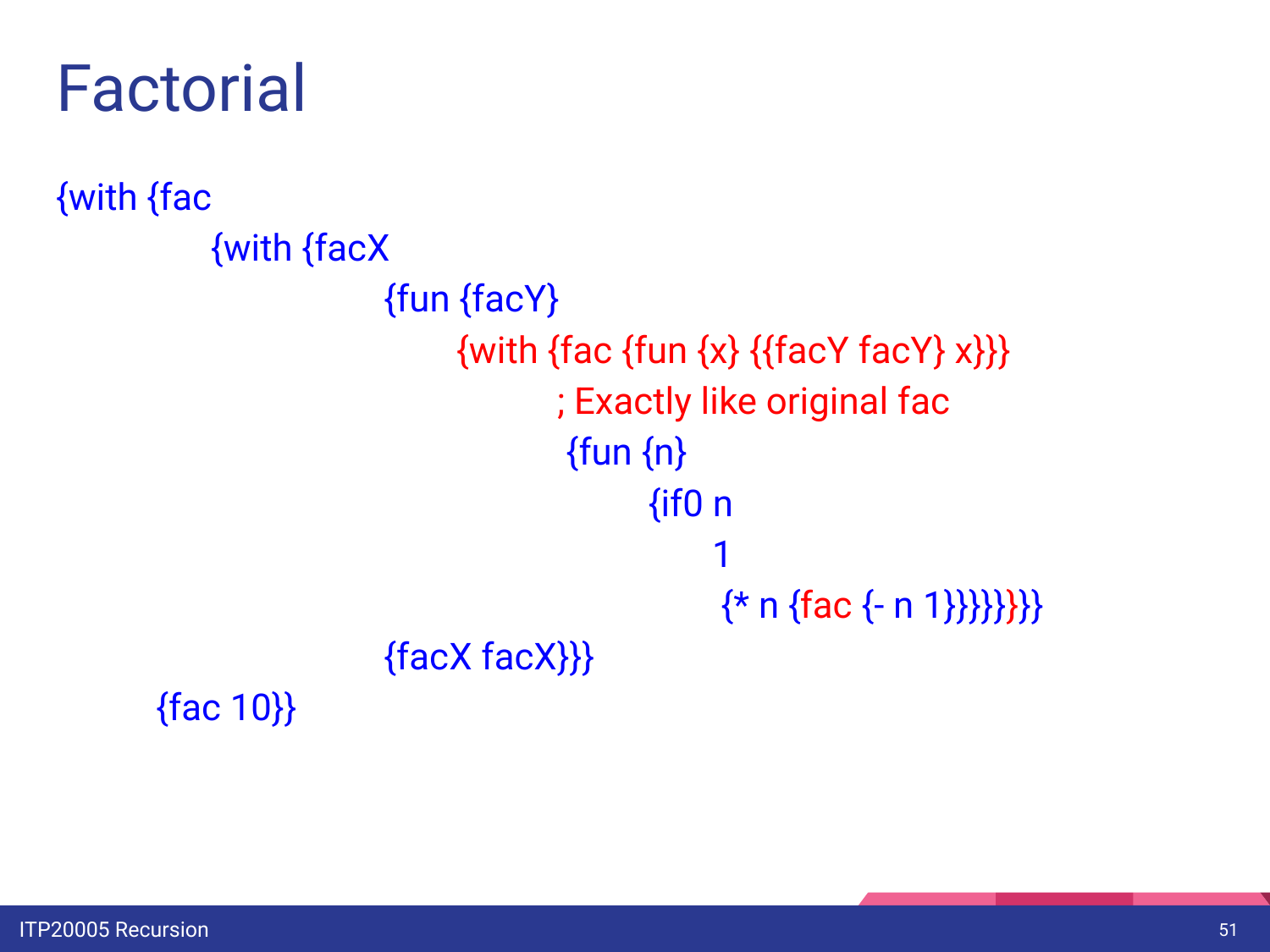

# Factorial
{with {fac
                 {with {facX
                                    {fun {facY}
                                            {with {fac {fun {x} {{facY facY} x}}}
                                                       ; Exactly like original fac
                                                        {fun {n}
                                                                 {if0 n
                                                                        1
                                                                         {* n {fac {- n 1}}}}}}}}
                                    {facX facX}}}
           {fac 10}}
51